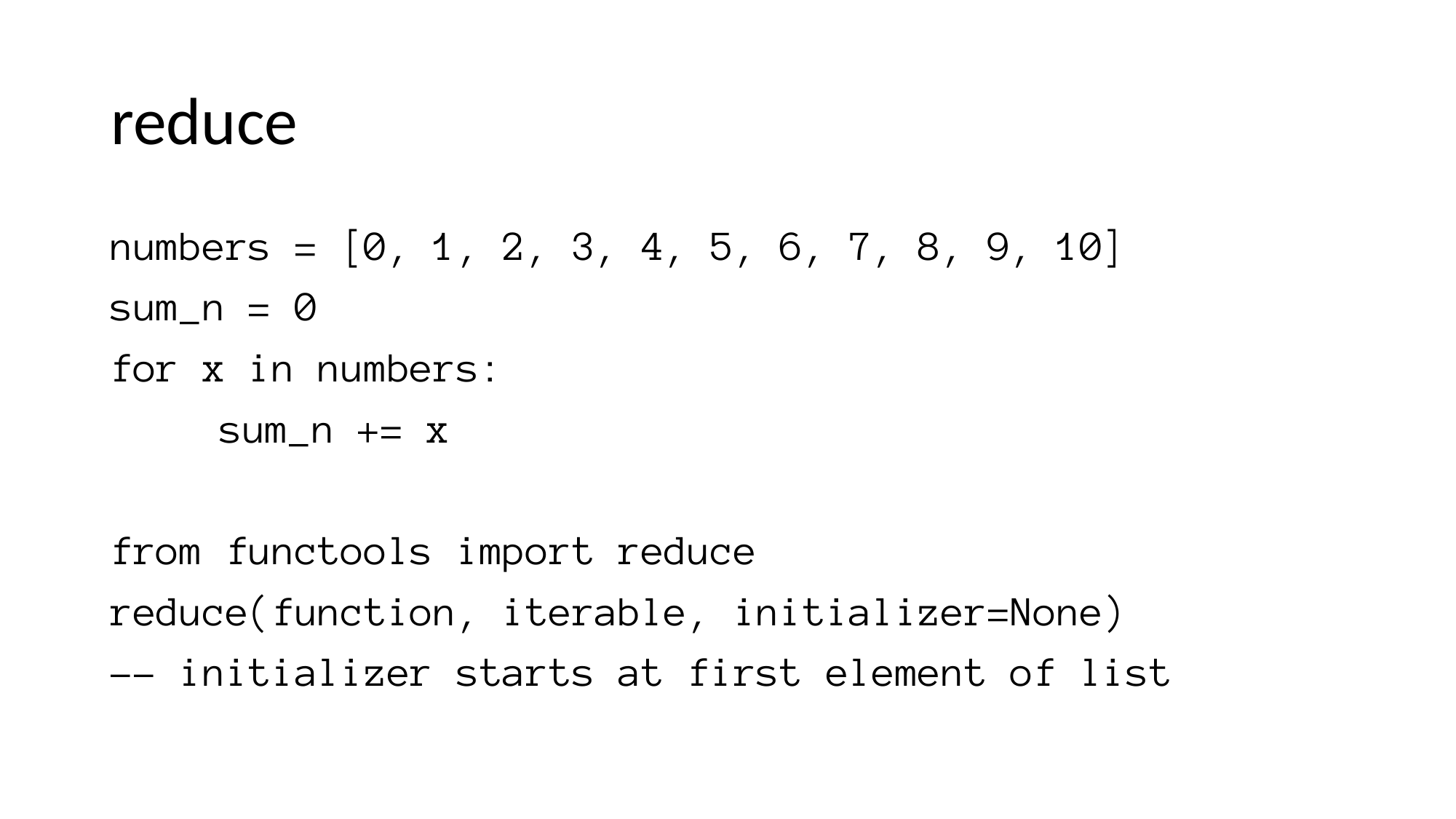

# reduce
numbers = [0, 1, 2, 3, 4, 5, 6, 7, 8, 9, 10]
sum_n = 0
for x in numbers:
	sum_n += x

from functools import reduce
reduce(function, iterable, initializer=None)
-- initializer starts at first element of list